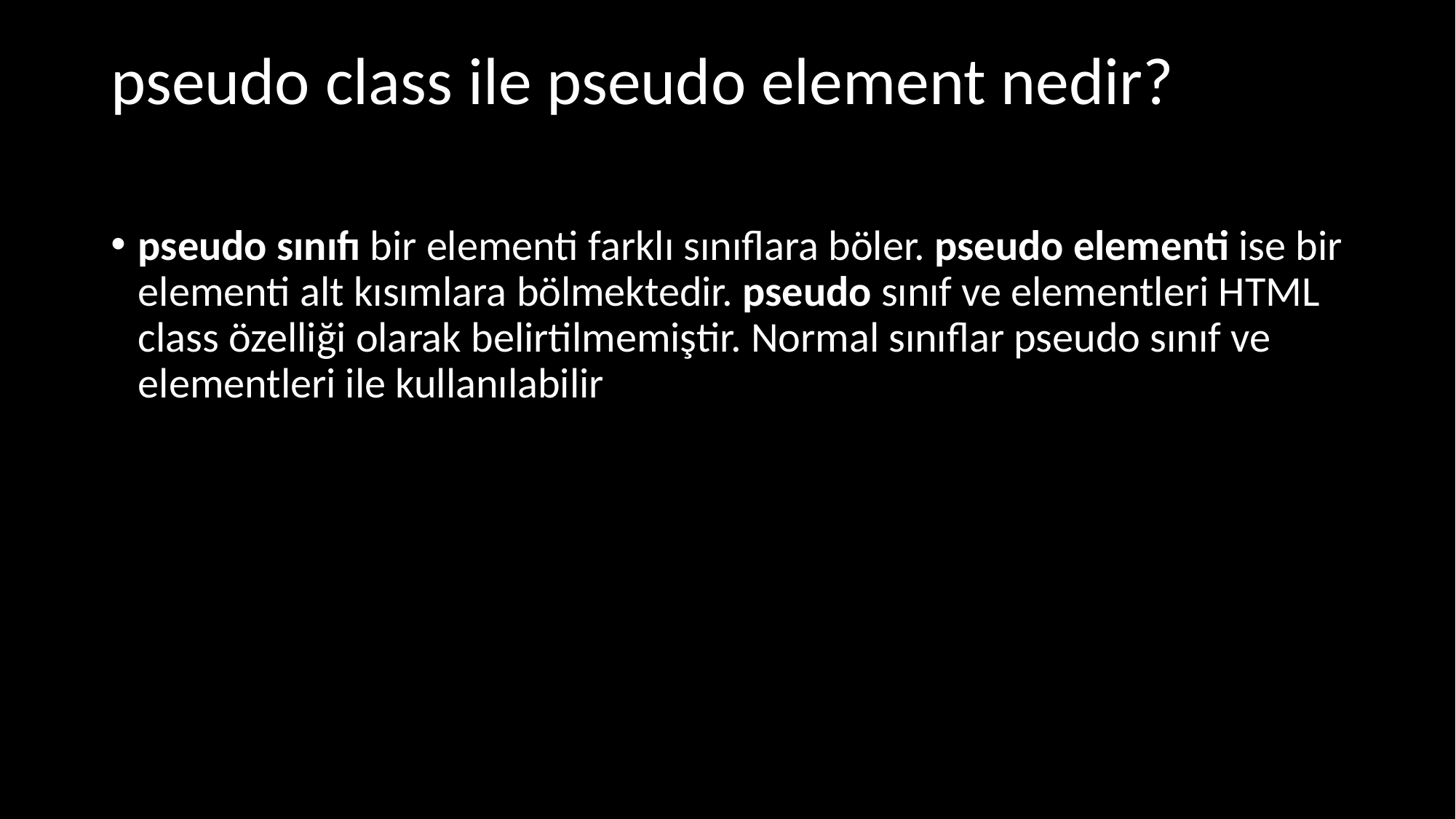

# pseudo class ile pseudo element nedir?
pseudo sınıfı bir elementi farklı sınıflara böler. pseudo elementi ise bir elementi alt kısımlara bölmektedir. pseudo sınıf ve elementleri HTML class özelliği olarak belirtilmemiştir. Normal sınıflar pseudo sınıf ve elementleri ile kullanılabilir